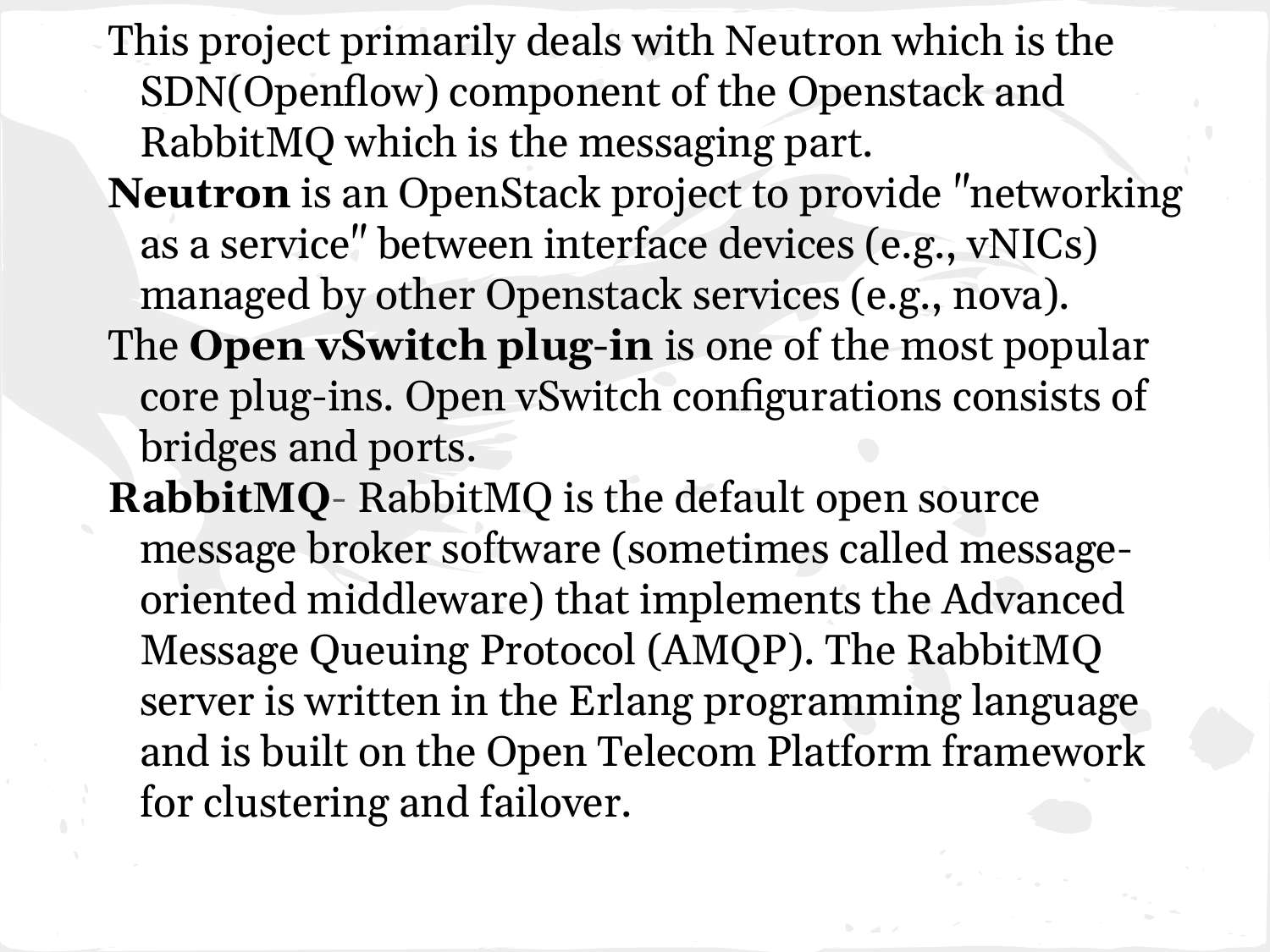

This project primarily deals with Neutron which is the SDN(Openflow) component of the Openstack and RabbitMQ which is the messaging part.
Neutron is an OpenStack project to provide "networking as a service" between interface devices (e.g., vNICs) managed by other Openstack services (e.g., nova).
The Open vSwitch plug-in is one of the most popular core plug-ins. Open vSwitch configurations consists of bridges and ports.
RabbitMQ- RabbitMQ is the default open source message broker software (sometimes called message-oriented middleware) that implements the Advanced Message Queuing Protocol (AMQP). The RabbitMQ server is written in the Erlang programming language and is built on the Open Telecom Platform framework for clustering and failover.